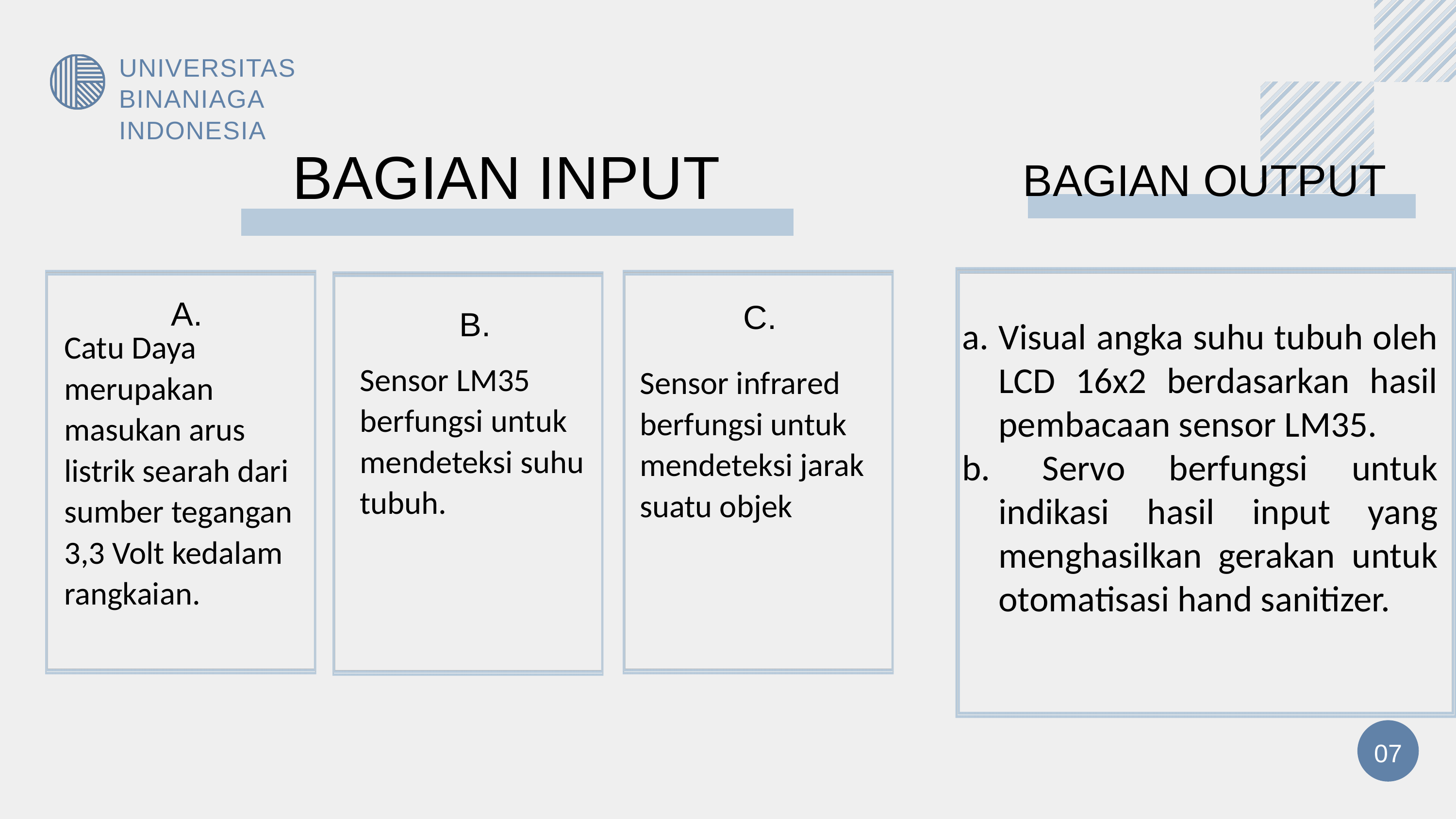

UNIVERSITAS
BINANIAGA INDONESIA

BAGIAN OUTPUT

BAGIAN INPUT

A.
C.
Sensor infrared berfungsi untuk mendeteksi jarak suatu objek
B.
Sensor LM35 berfungsi untuk mendeteksi suhu tubuh.

Visual angka suhu tubuh oleh LCD 16x2 berdasarkan hasil pembacaan sensor LM35.
 Servo berfungsi untuk indikasi hasil input yang menghasilkan gerakan untuk otomatisasi hand sanitizer.

Catu Daya merupakan masukan arus listrik searah dari sumber tegangan 3,3 Volt kedalam rangkaian.

07